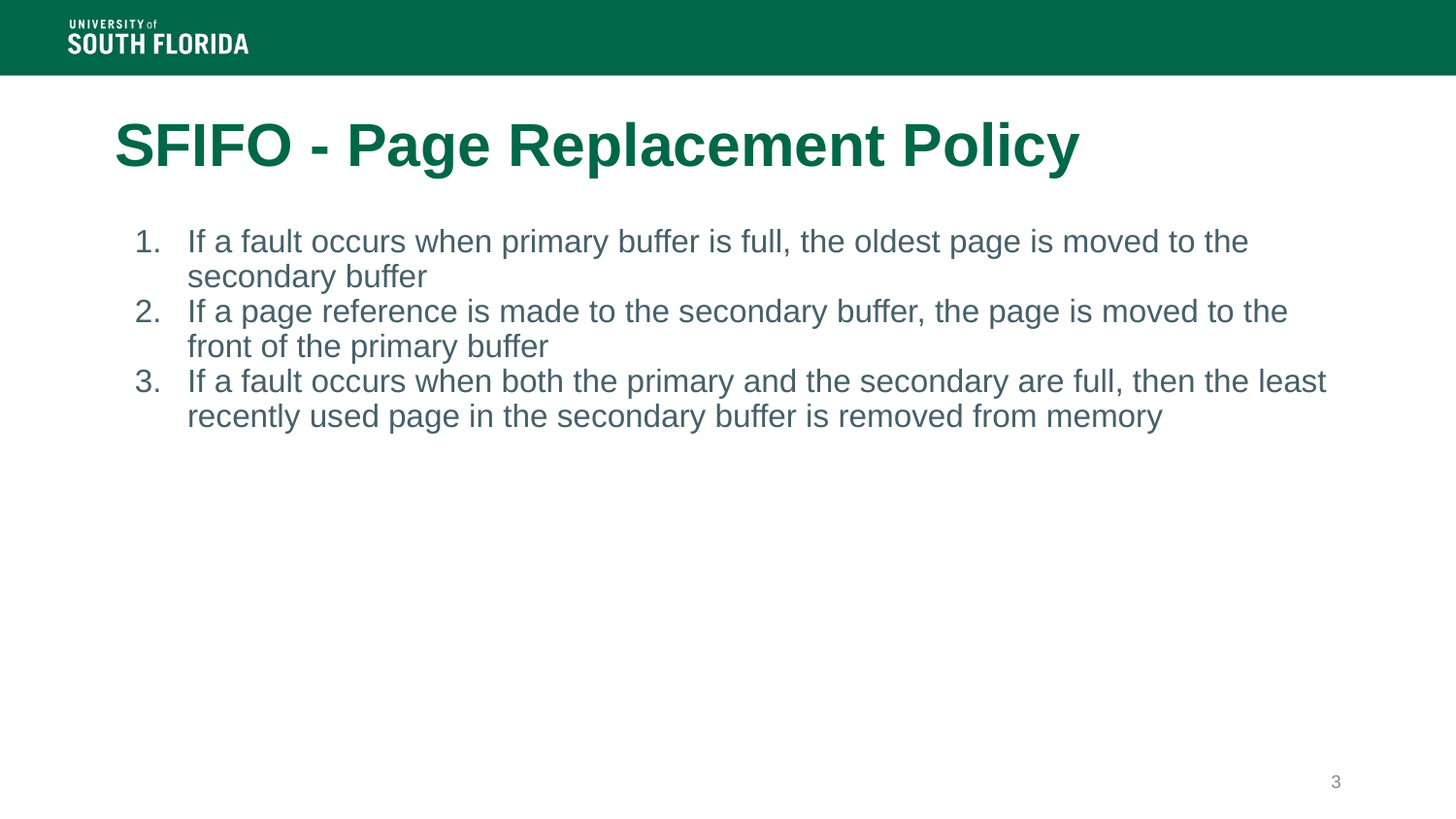

# SFIFO - Page Replacement Policy
If a fault occurs when primary buffer is full, the oldest page is moved to the secondary buffer
If a page reference is made to the secondary buffer, the page is moved to the front of the primary buffer
If a fault occurs when both the primary and the secondary are full, then the least recently used page in the secondary buffer is removed from memory
3